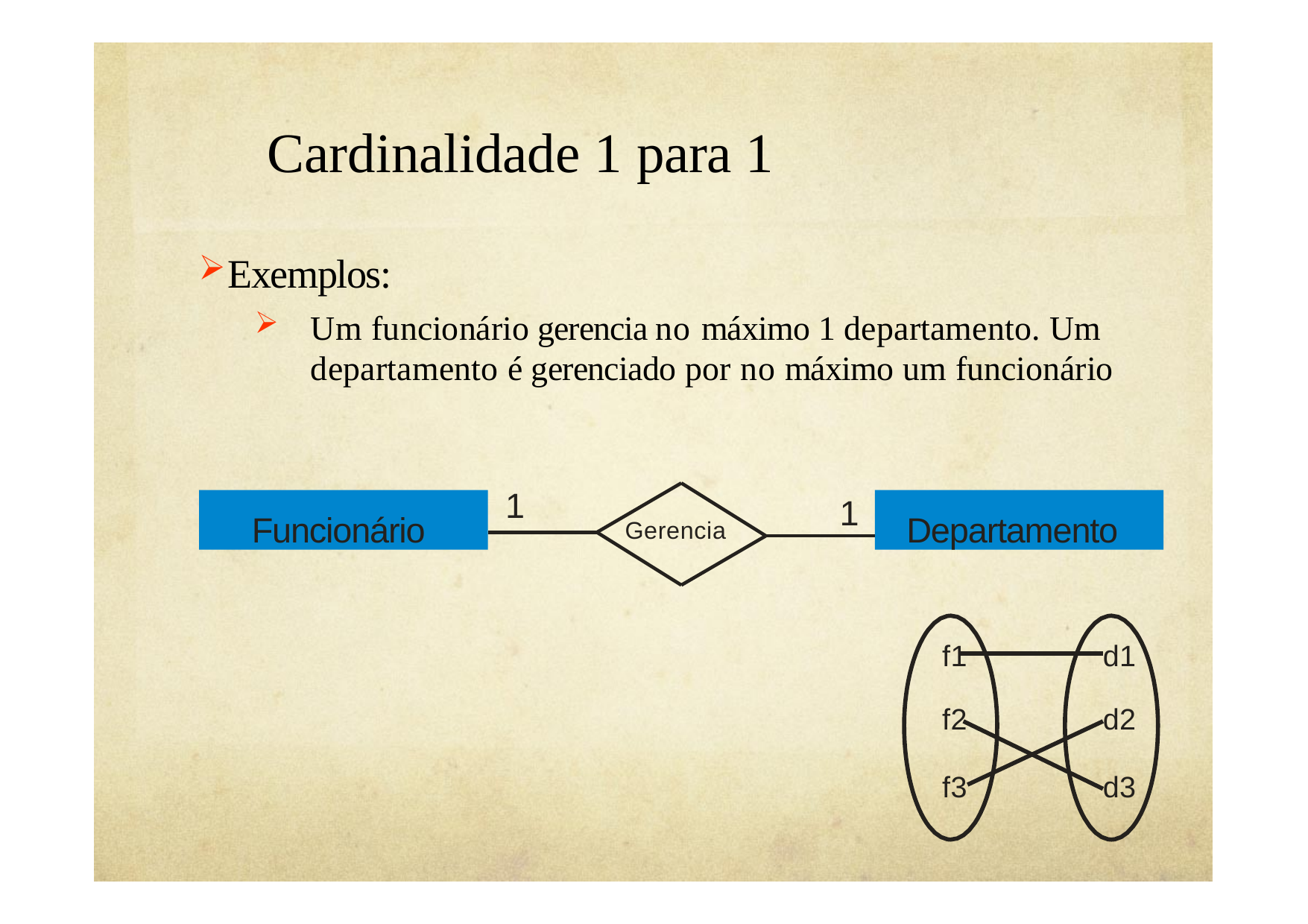

# Cardinalidade 1 para 1
Exemplos:
Um funcionário gerencia no máximo 1 departamento. Um  departamento é gerenciado por no máximo um funcionário
1

1
Funcionário
Departamento
Gerencia

f1
d1

f2
d2
f3
d3